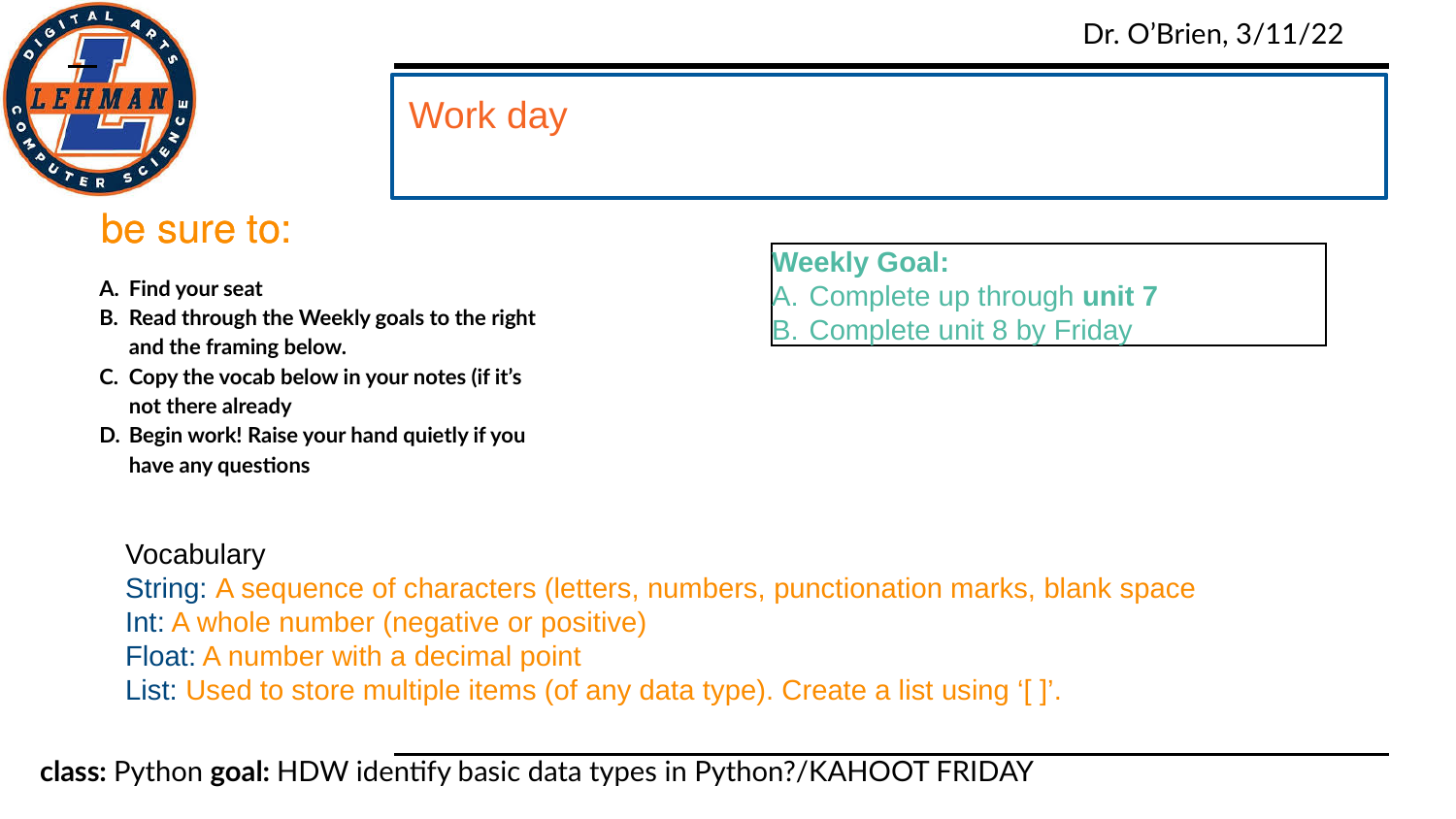

Work day
#
be sure to:
be sure to:
Weekly Goal:
Complete up through unit 7
Complete unit 8 by Friday
Find your seat
Read through the Weekly goals to the right and the framing below.
Copy the vocab below in your notes (if it’s not there already
Begin work! Raise your hand quietly if you have any questions
Vocabulary
String: A sequence of characters (letters, numbers, punctionation marks, blank space
Int: A whole number (negative or positive)
Float: A number with a decimal point
List: Used to store multiple items (of any data type). Create a list using ‘[ ]’.